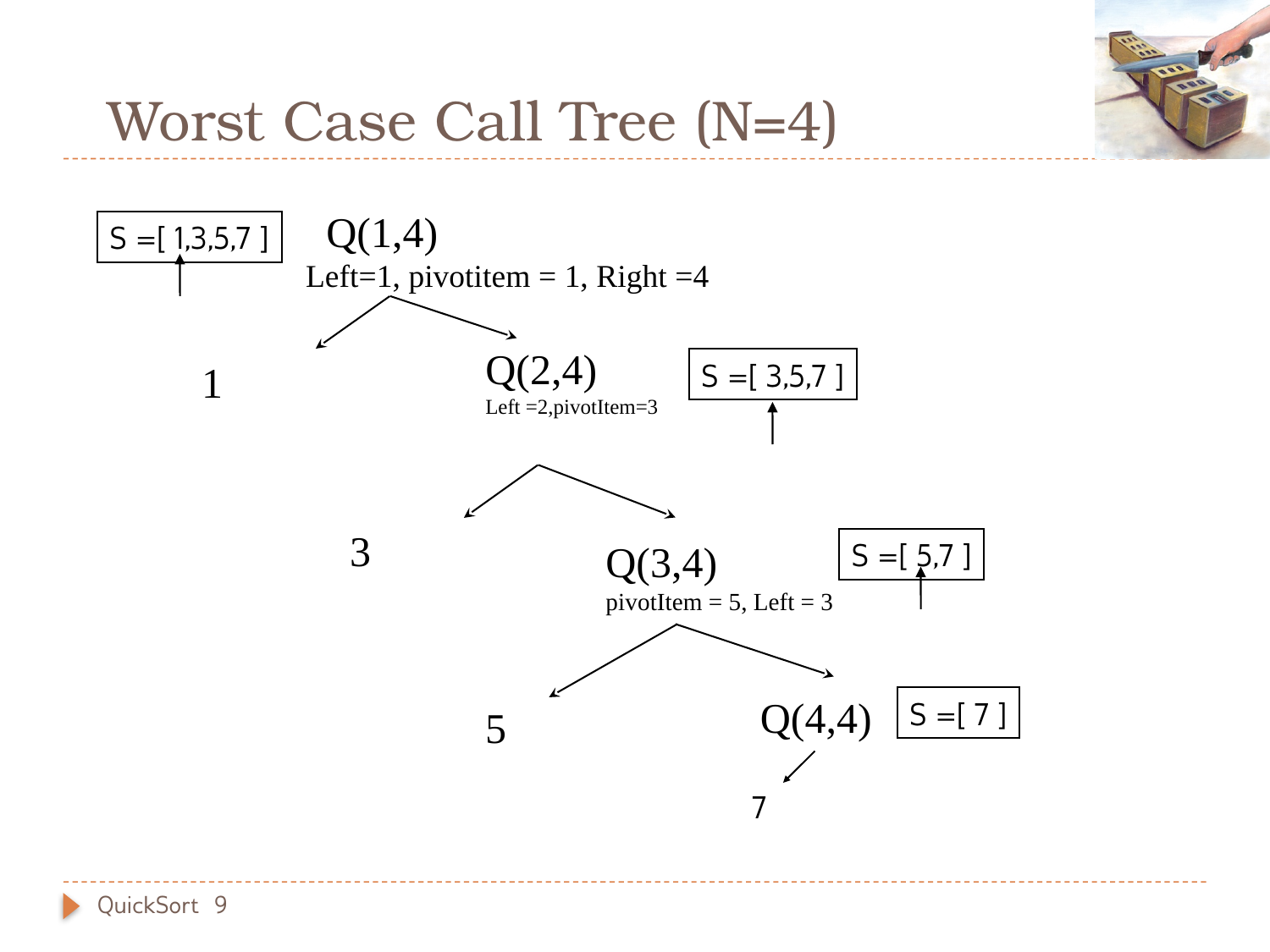

# Worst Case Call Tree (N=4)
Q(1,4)
S =[ 1,3,5,7 ]
Left=1, pivotitem = 1, Right =4

Q(2,4)
Left =2,pivotItem=3
1
S =[ 3,5,7 ]

3
Q(3,4)
pivotItem = 5, Left = 3
S =[ 5,7 ]

Q(4,4)
S =[ 7 ]
5

7
QuickSort  9